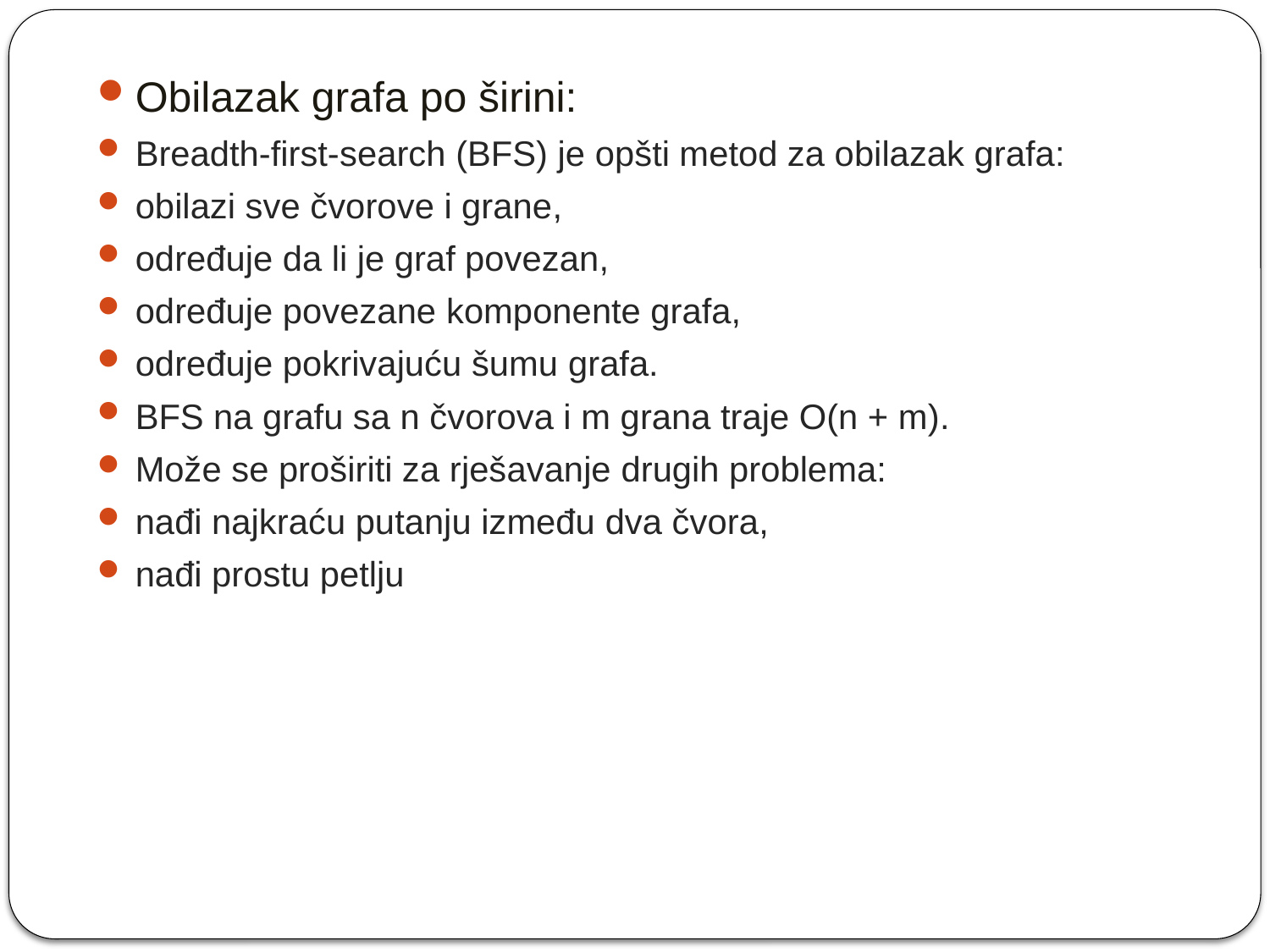

Obilazak grafa po širini:
Breadth-first-search (BFS) je opšti metod za obilazak grafa:
obilazi sve čvorove i grane,
određuje da li je graf povezan,
određuje povezane komponente grafa,
određuje pokrivajuću šumu grafa.
BFS na grafu sa n čvorova i m grana traje O(n + m).
Može se proširiti za rješavanje drugih problema:
nađi najkraću putanju između dva čvora,
nađi prostu petlju